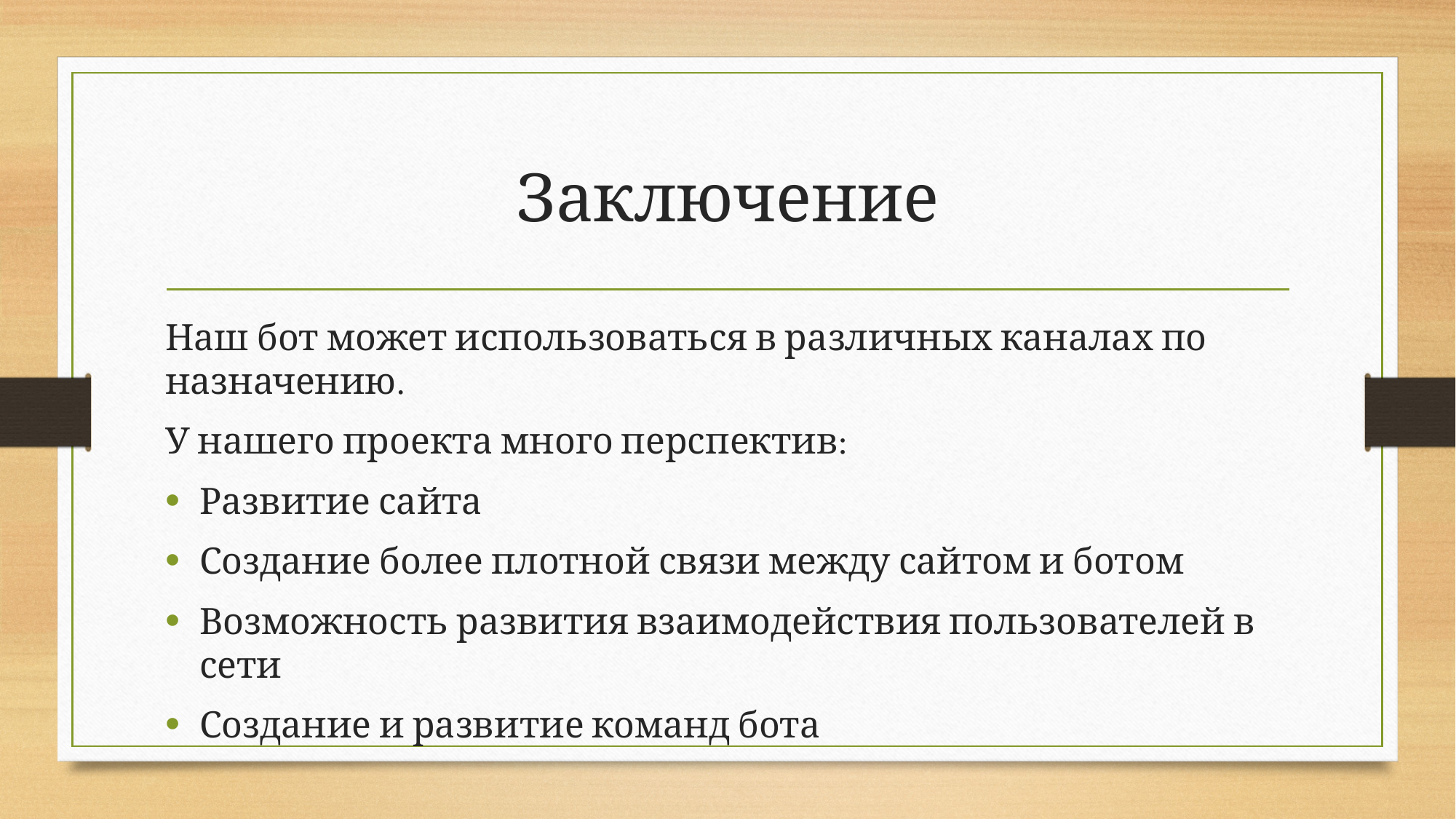

# Заключение
Наш бот может использоваться в различных каналах по назначению.
У нашего проекта много перспектив:
Развитие сайта
Создание более плотной связи между сайтом и ботом
Возможность развития взаимодействия пользователей в сети
Создание и развитие команд бота